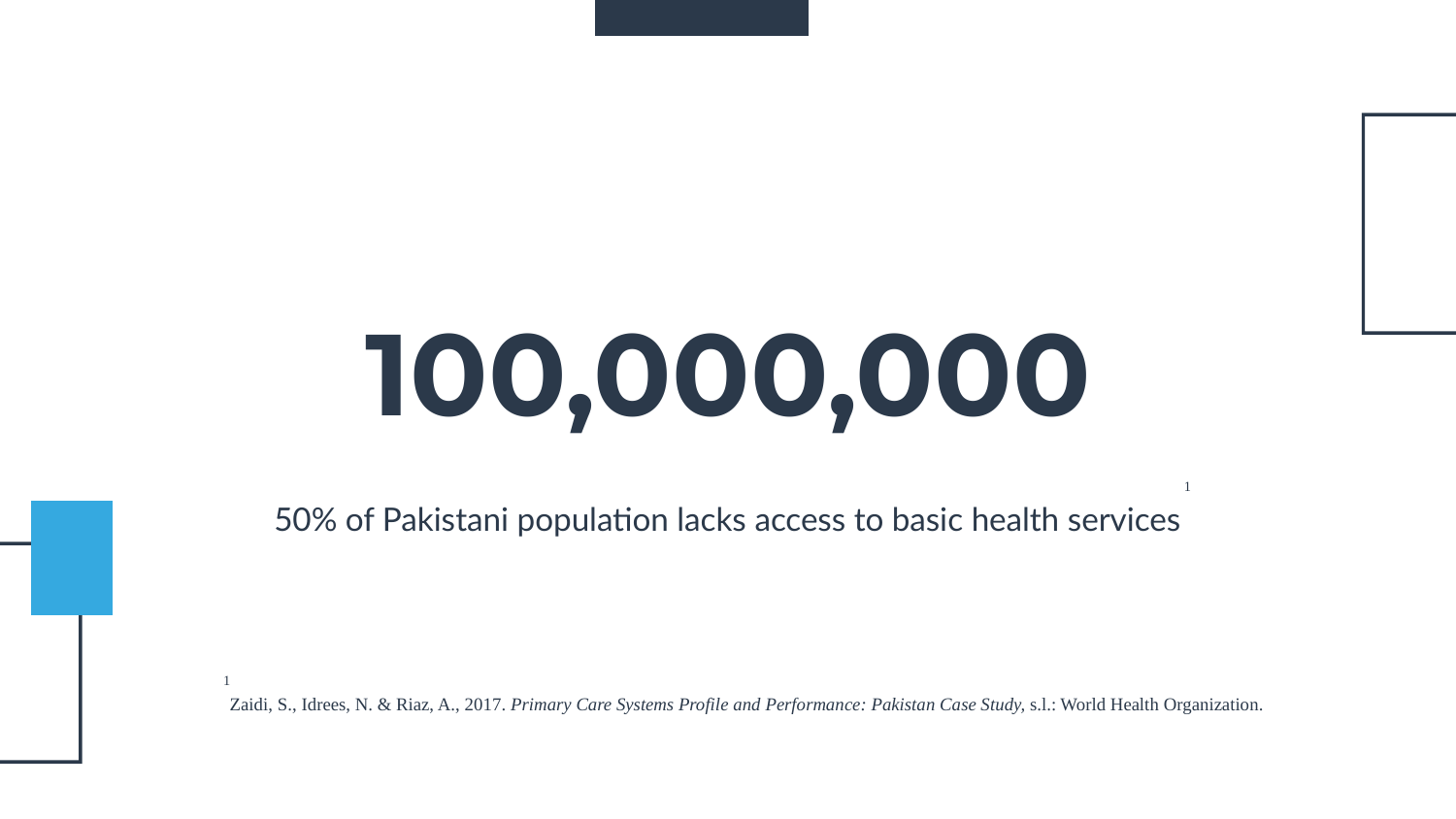

# 100,000,000
50% of Pakistani population lacks access to basic health services
1
1
Zaidi, S., Idrees, N. & Riaz, A., 2017. Primary Care Systems Profile and Performance: Pakistan Case Study, s.l.: World Health Organization.